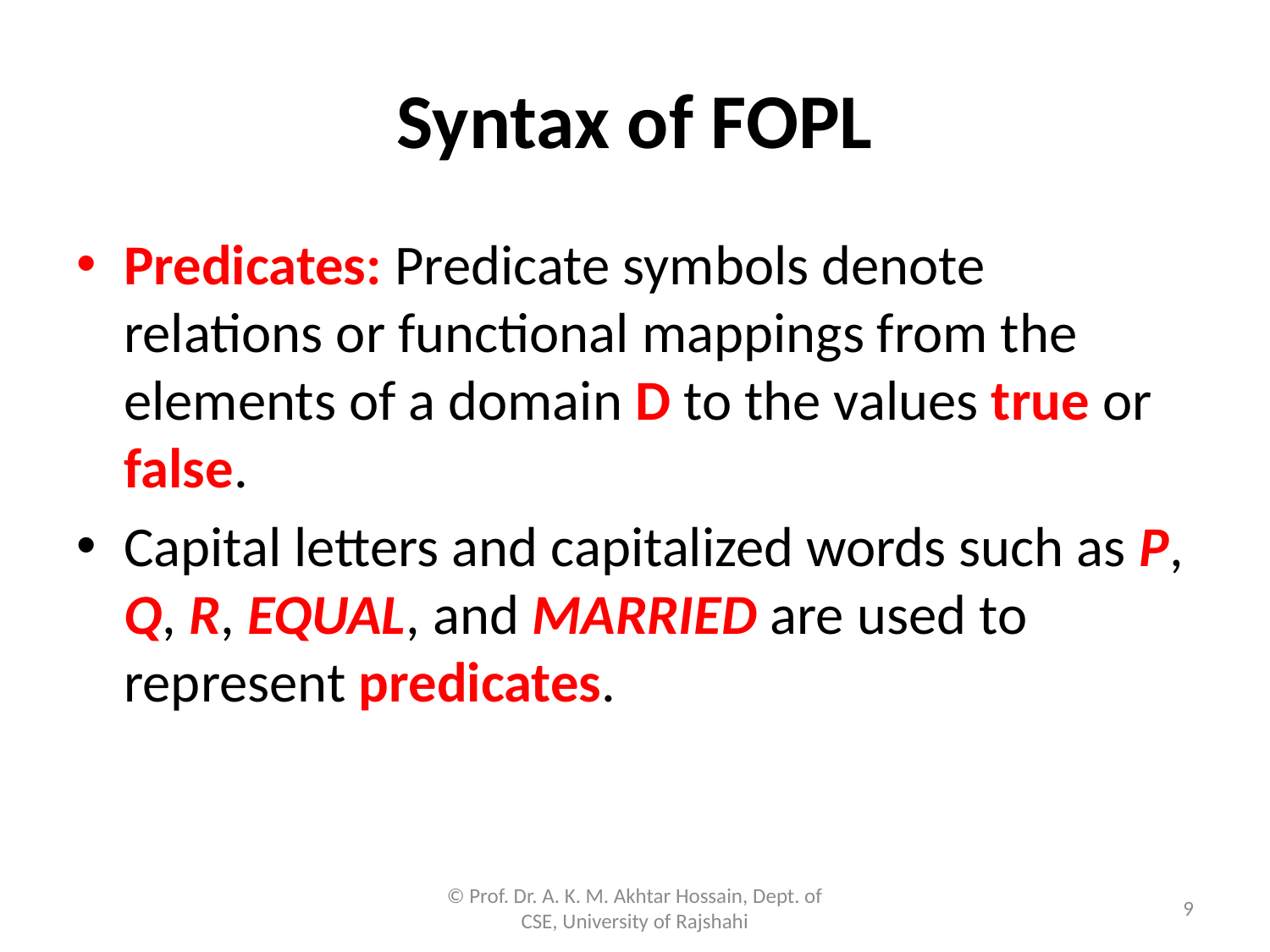

# Syntax of FOPL
Predicates: Predicate symbols denote relations or functional mappings from the elements of a domain D to the values true or false.
Capital letters and capitalized words such as P, Q, R, EQUAL, and MARRIED are used to represent predicates.

© Prof. Dr. A. K. M. Akhtar Hossain, Dept. of CSE, University of Rajshahi
9